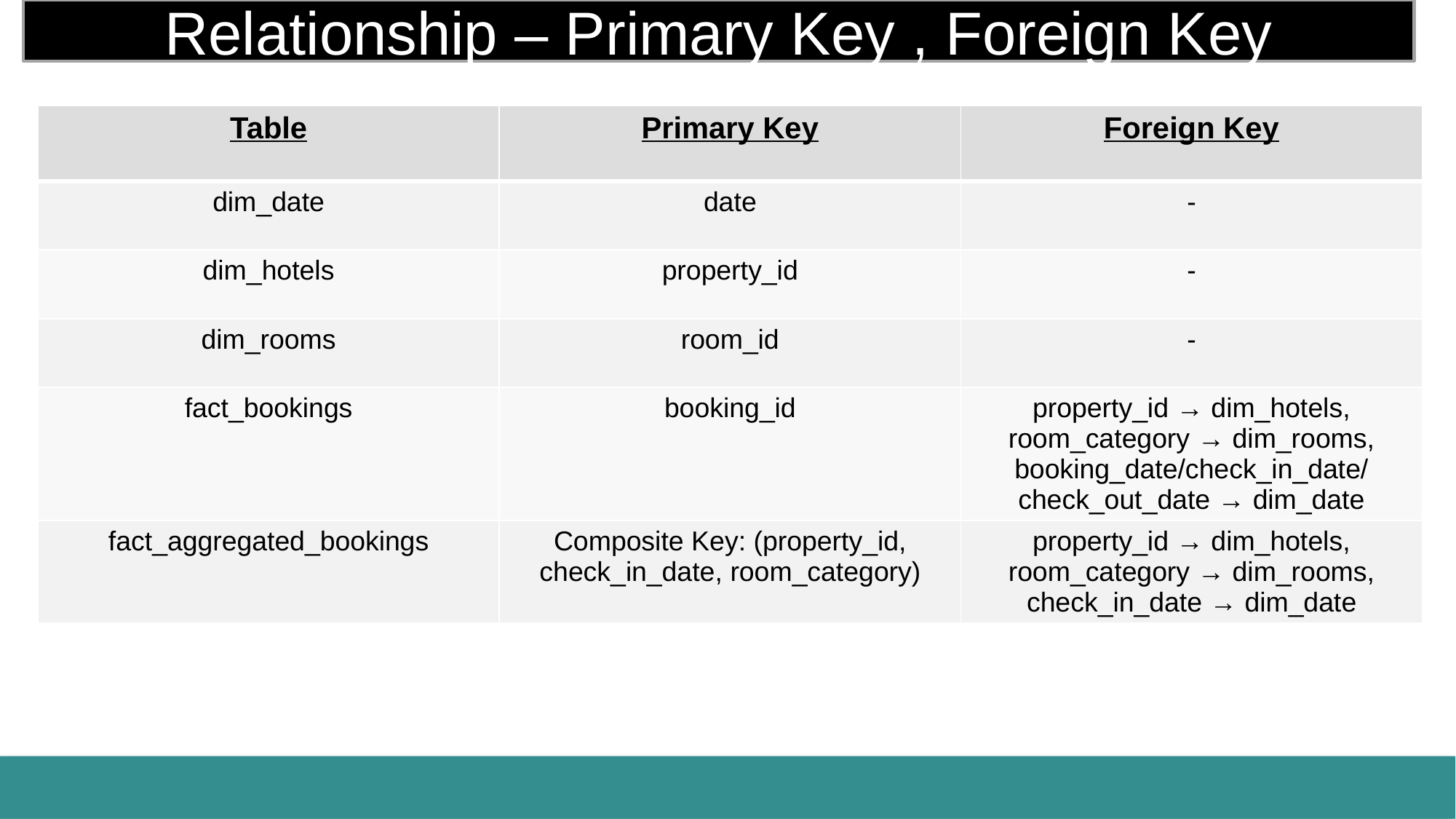

Relationship – Primary Key , Foreign Key
| Table | Primary Key | Foreign Key |
| --- | --- | --- |
| dim\_date | date | - |
| dim\_hotels | property\_id | - |
| dim\_rooms | room\_id | - |
| fact\_bookings | booking\_id | property\_id → dim\_hotels, room\_category → dim\_rooms, booking\_date/check\_in\_date/ check\_out\_date → dim\_date |
| fact\_aggregated\_bookings | Composite Key: (property\_id, check\_in\_date, room\_category) | property\_id → dim\_hotels, room\_category → dim\_rooms, check\_in\_date → dim\_date |